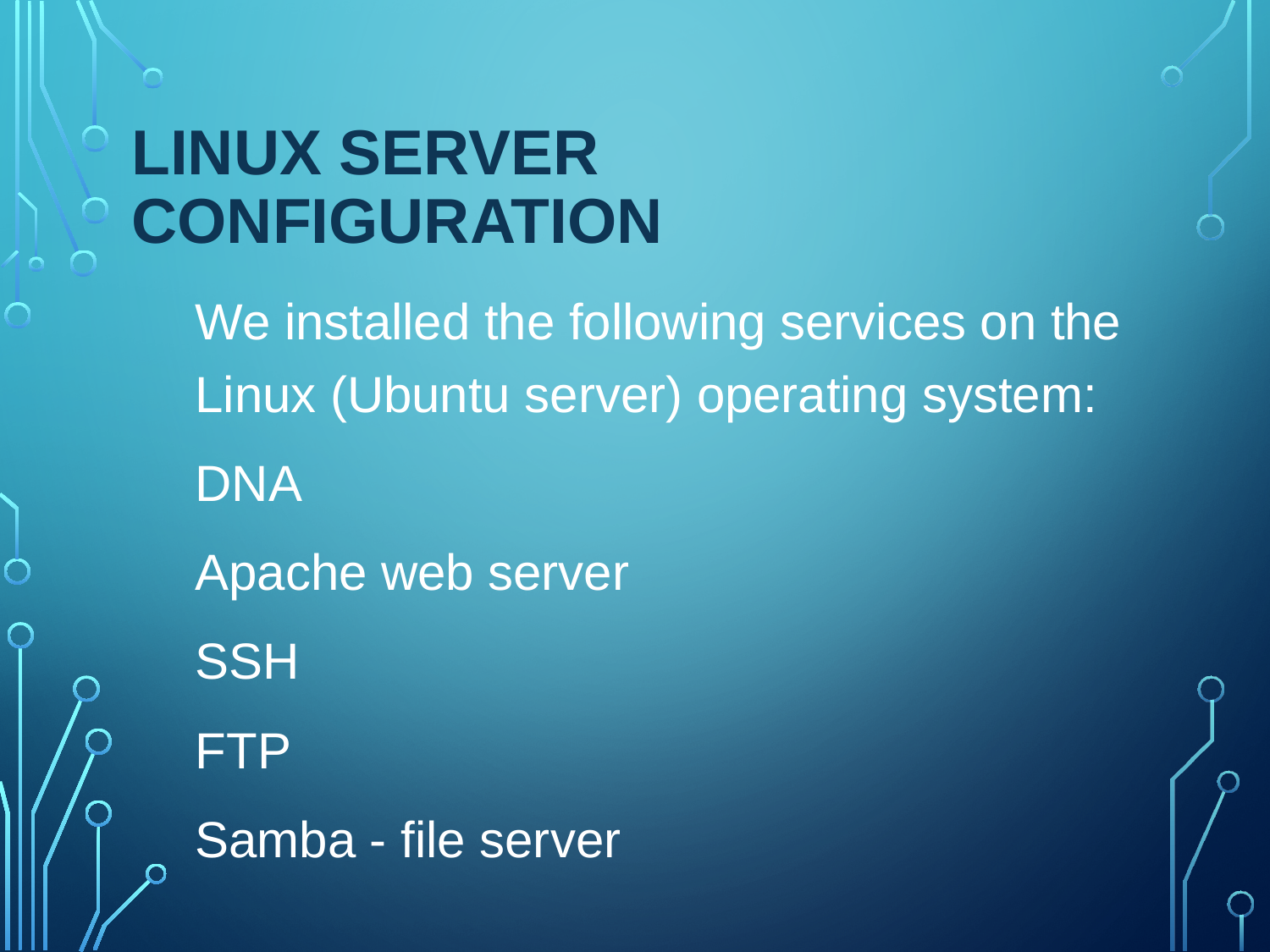

# Linux server configuration
We installed the following services on the Linux (Ubuntu server) operating system:
DNA
Apache web server
SSH
FTP
Samba - file server